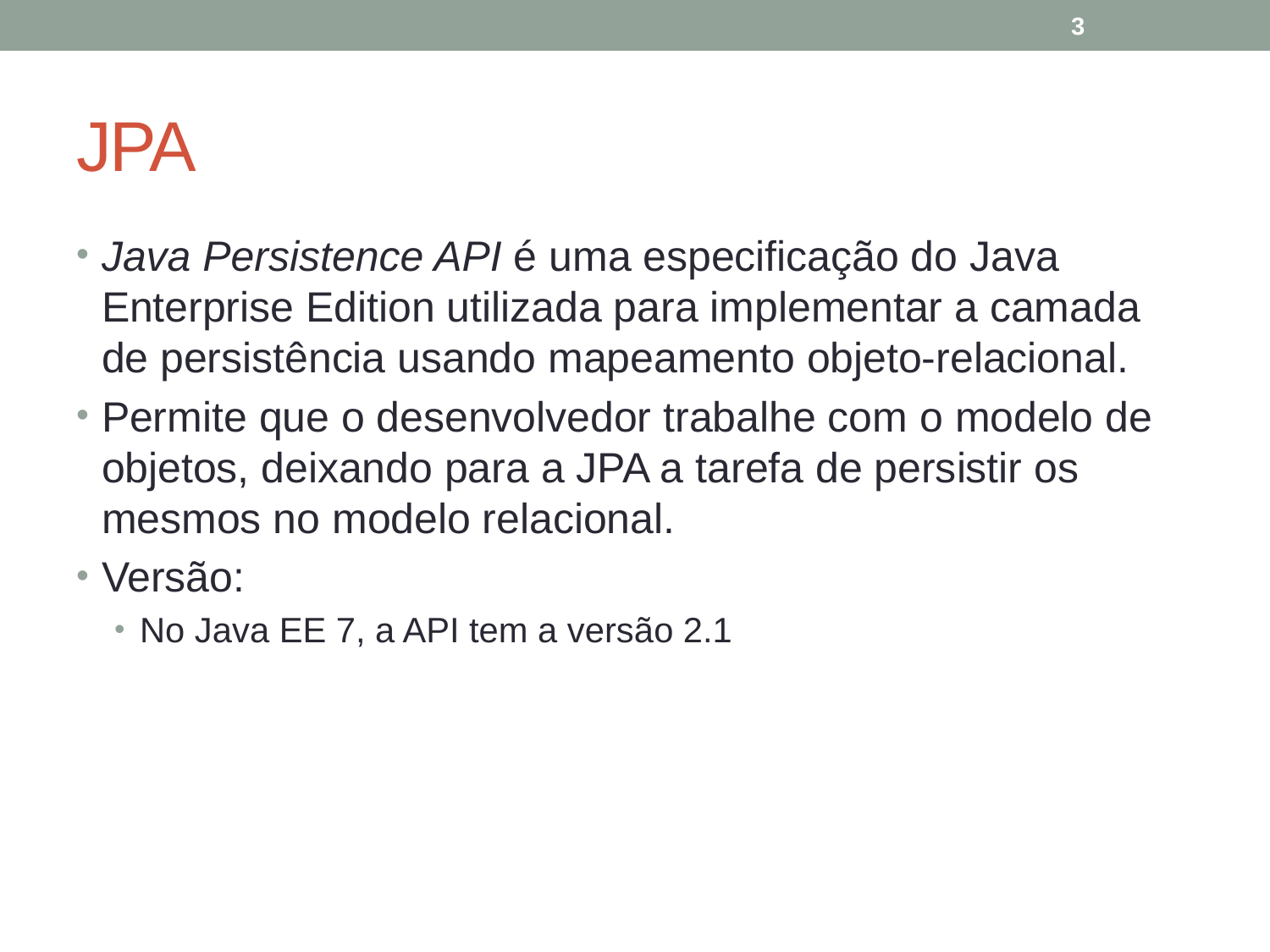

3
# JPA
Java Persistence API é uma especificação do Java Enterprise Edition utilizada para implementar a camada de persistência usando mapeamento objeto-relacional.
Permite que o desenvolvedor trabalhe com o modelo de objetos, deixando para a JPA a tarefa de persistir os mesmos no modelo relacional.
Versão:
No Java EE 7, a API tem a versão 2.1